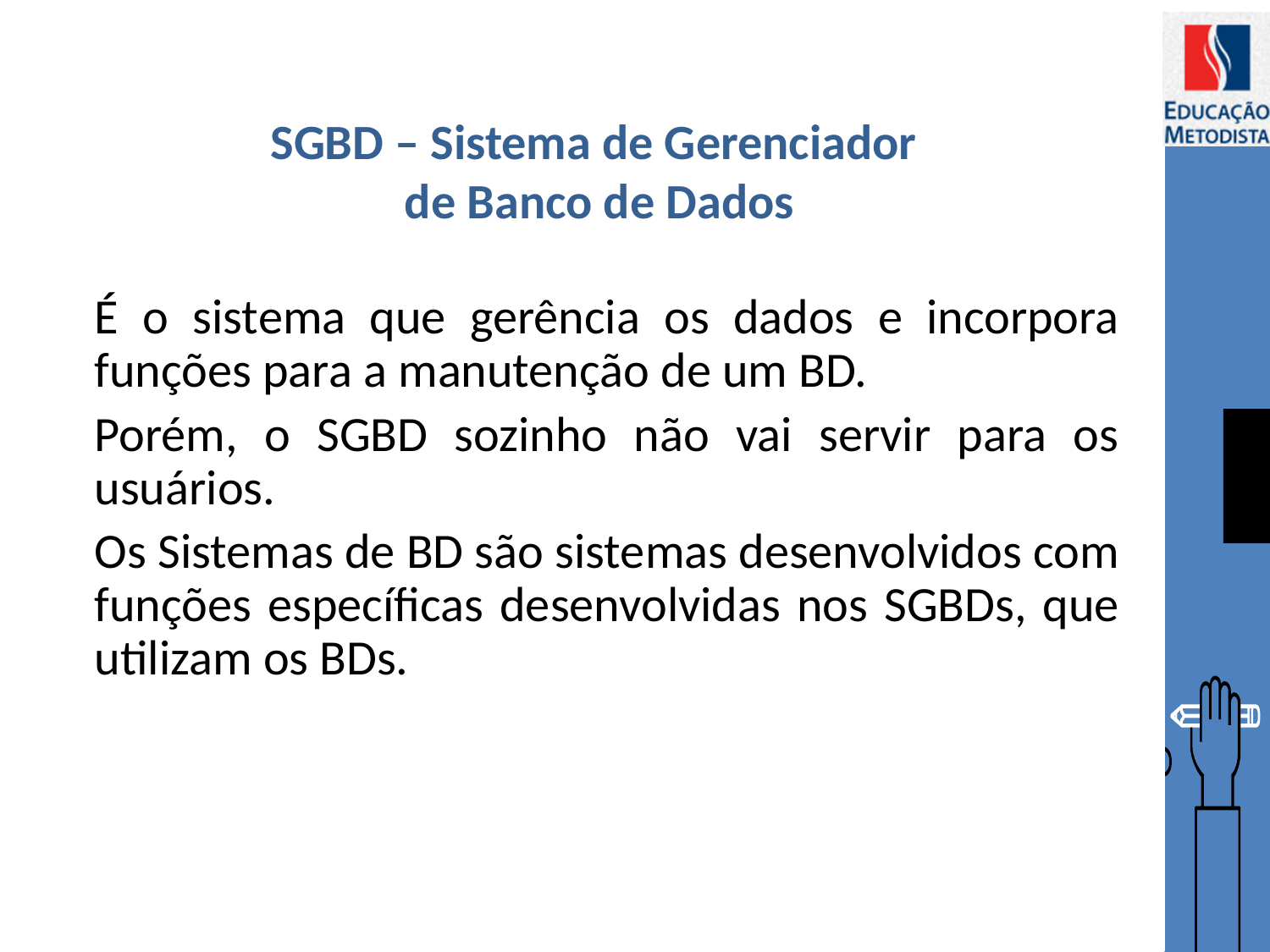

# SGBD – Sistema de Gerenciador de Banco de Dados
É o sistema que gerência os dados e incorpora funções para a manutenção de um BD.
Porém, o SGBD sozinho não vai servir para os usuários.
Os Sistemas de BD são sistemas desenvolvidos com funções específicas desenvolvidas nos SGBDs, que utilizam os BDs.